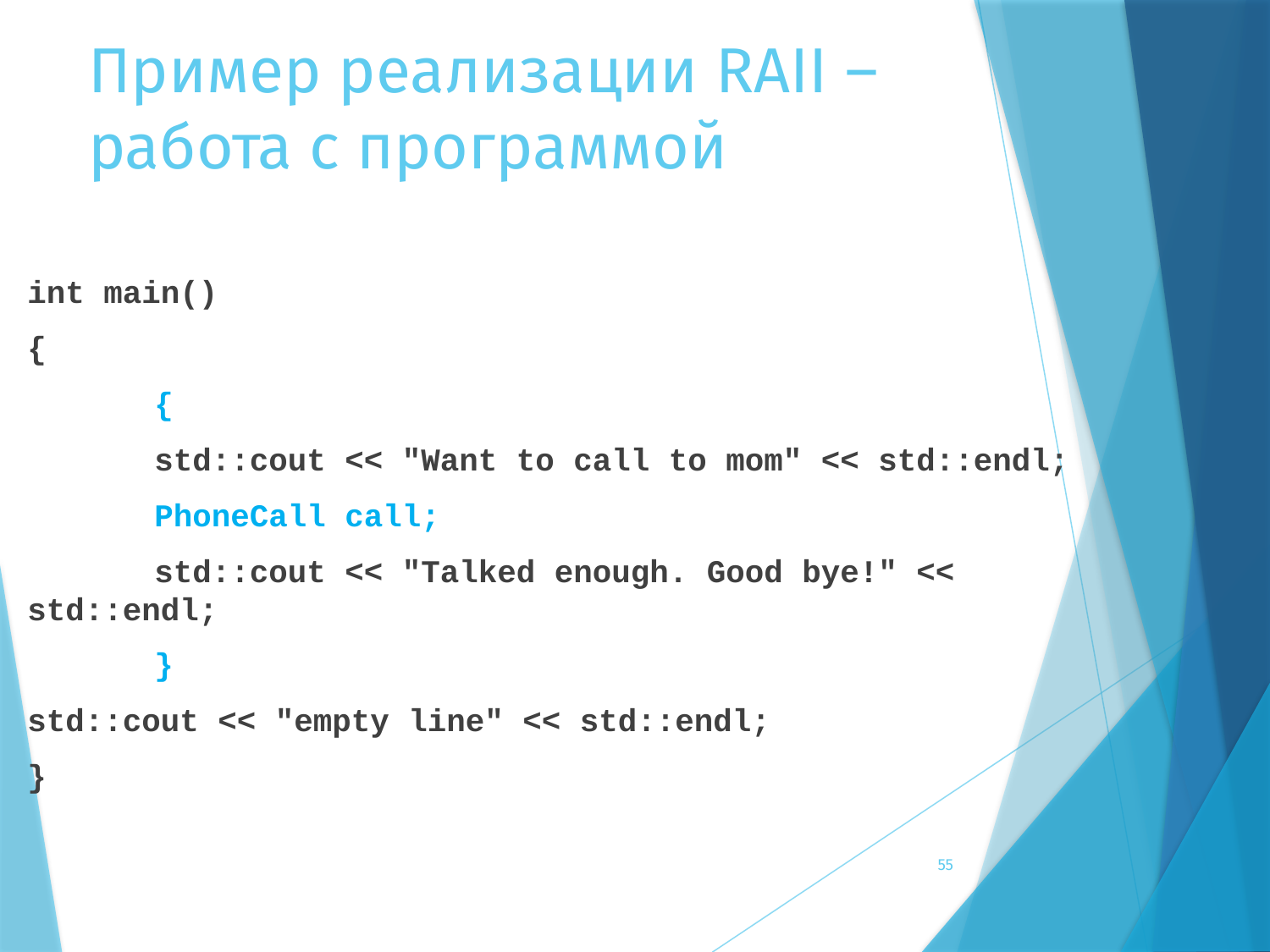

# Пример реализации RAII – работа с программой
int main()
{
	{
	std::cout << "Want to call to mom" << std::endl;
	PhoneCall call;
	std::cout << "Talked enough. Good bye!" << std::endl;
	}
std::cout << "empty line" << std::endl;
}
55